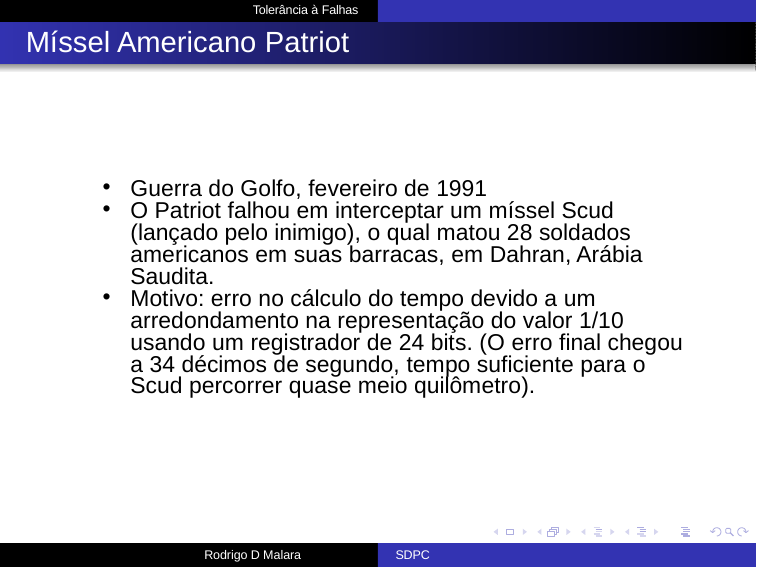

Tolerância à Falhas
# Míssel Americano Patriot

Guerra do Golfo, fevereiro de 1991
O Patriot falhou em interceptar um míssel Scud (lançado pelo inimigo), o qual matou 28 soldados americanos em suas barracas, em Dahran, Arábia Saudita.
Motivo: erro no cálculo do tempo devido a um arredondamento na representação do valor 1/10 usando um registrador de 24 bits. (O erro final chegou a 34 décimos de segundo, tempo suficiente para o Scud percorrer quase meio quilômetro).

Rodrigo D Malara
SDPC